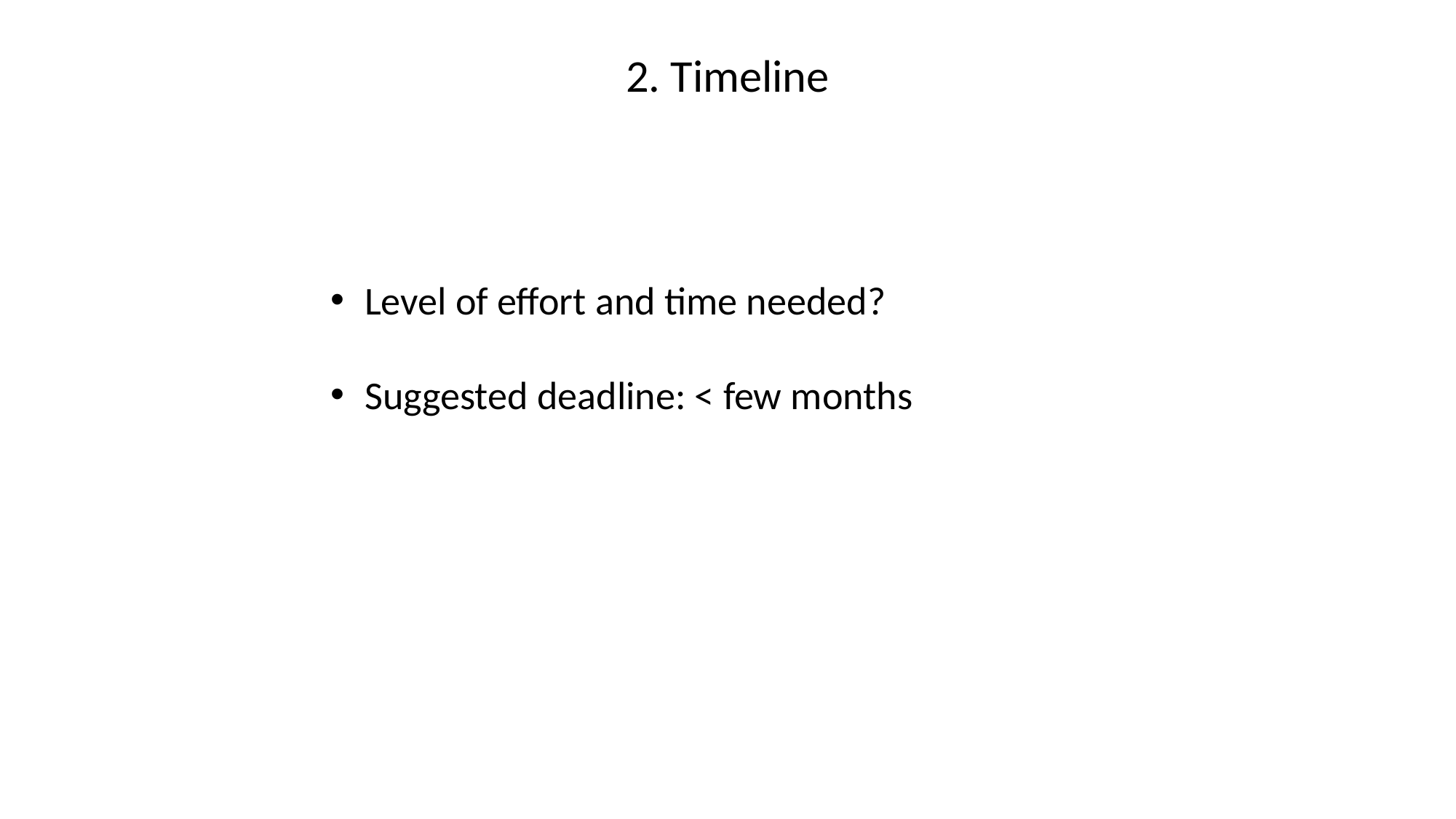

2. Timeline
Level of effort and time needed?

Suggested deadline: < few months